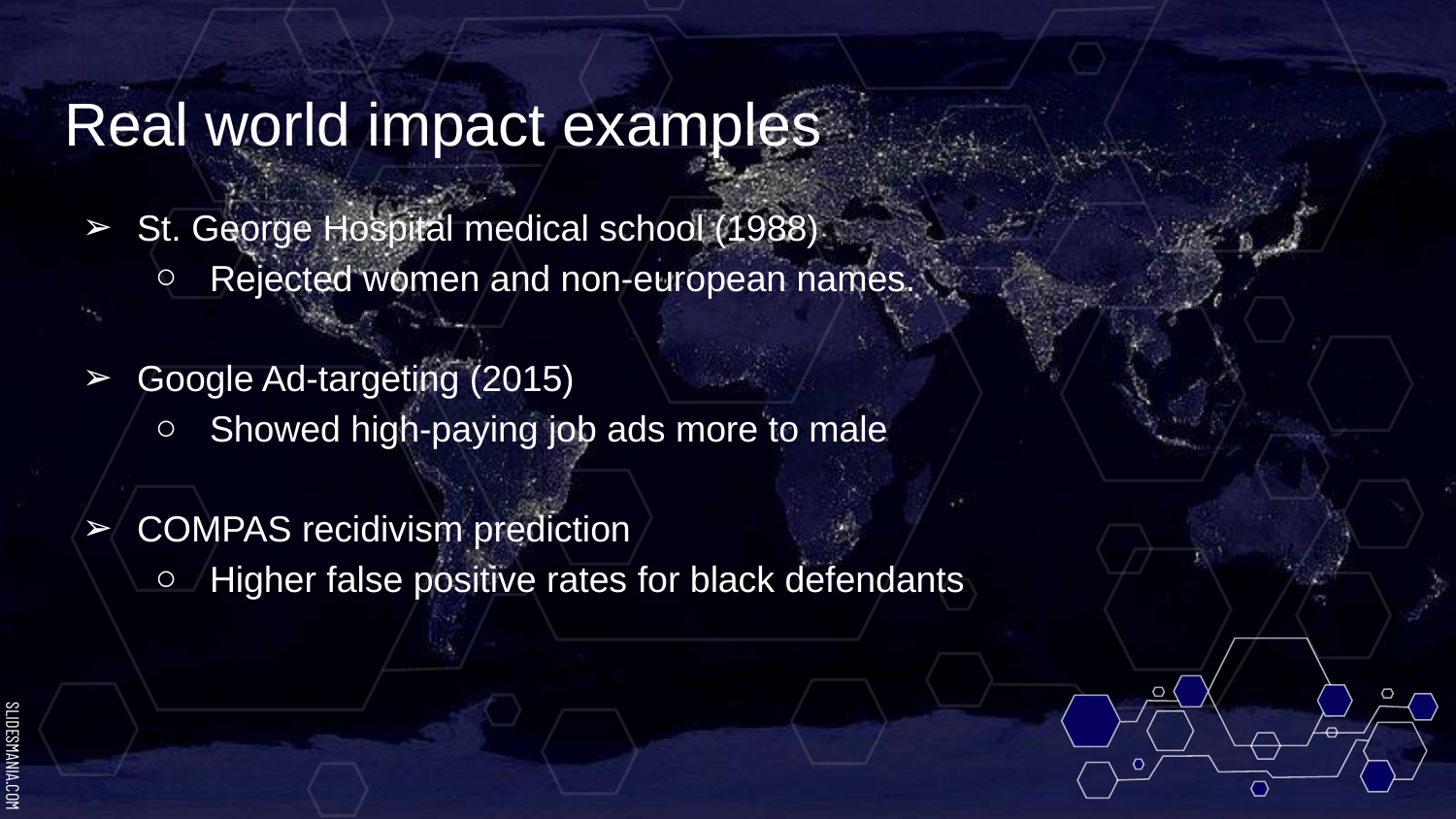

# Real world impact examples
St. George Hospital medical school (1988)
Rejected women and non-european names.
Google Ad-targeting (2015)
Showed high-paying job ads more to male
COMPAS recidivism prediction
Higher false positive rates for black defendants